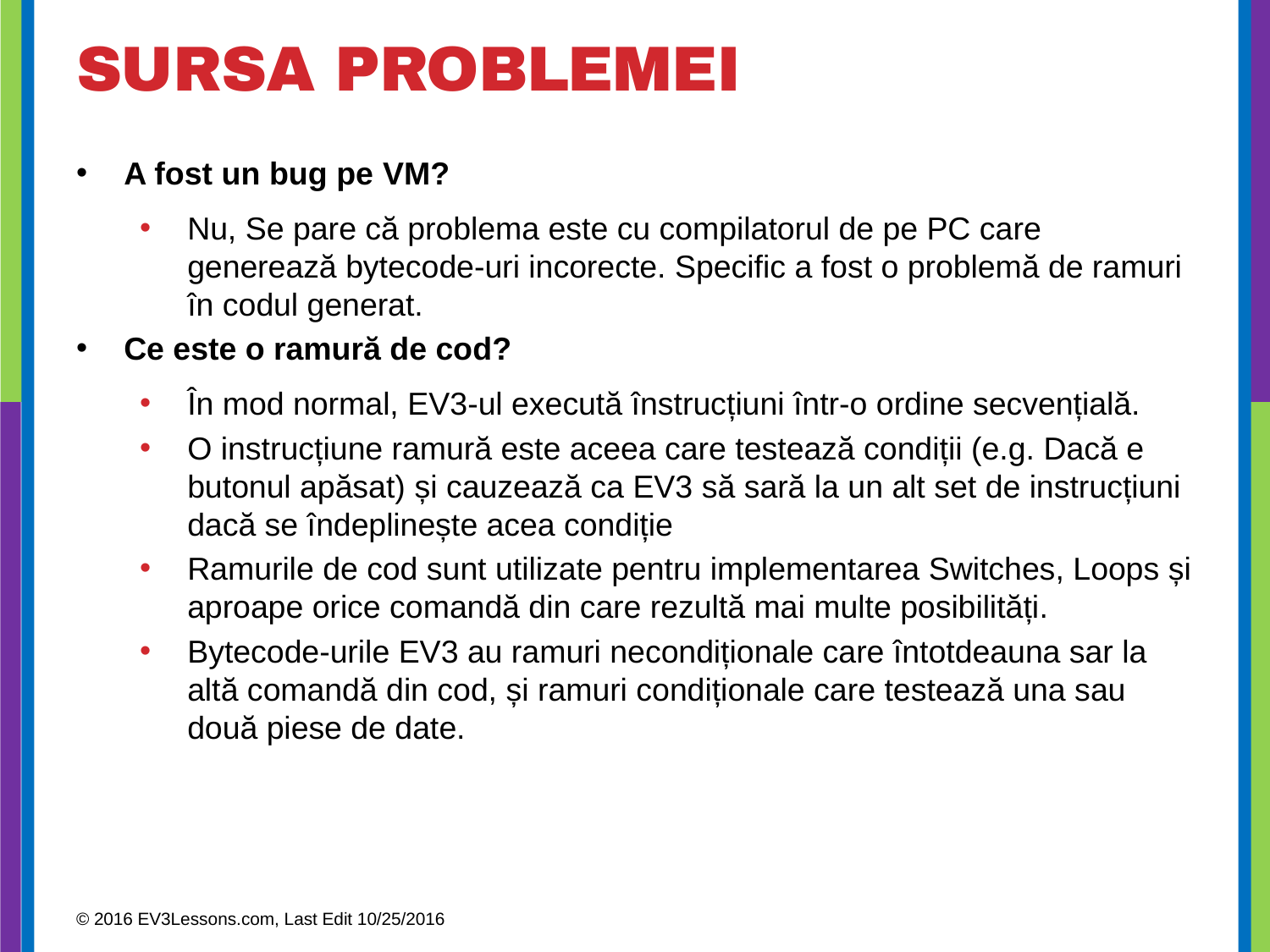

# Sursa problemei
A fost un bug pe VM?
Nu, Se pare că problema este cu compilatorul de pe PC care generează bytecode-uri incorecte. Specific a fost o problemă de ramuri în codul generat.
Ce este o ramură de cod?
În mod normal, EV3-ul execută înstrucțiuni într-o ordine secvențială.
O instrucțiune ramură este aceea care testează condiții (e.g. Dacă e butonul apăsat) și cauzează ca EV3 să sară la un alt set de instrucțiuni dacă se îndeplinește acea condiție
Ramurile de cod sunt utilizate pentru implementarea Switches, Loops și aproape orice comandă din care rezultă mai multe posibilități.
Bytecode-urile EV3 au ramuri necondiționale care întotdeauna sar la altă comandă din cod, și ramuri condiționale care testează una sau două piese de date.

© 2016 EV3Lessons.com, Last Edit 10/25/2016